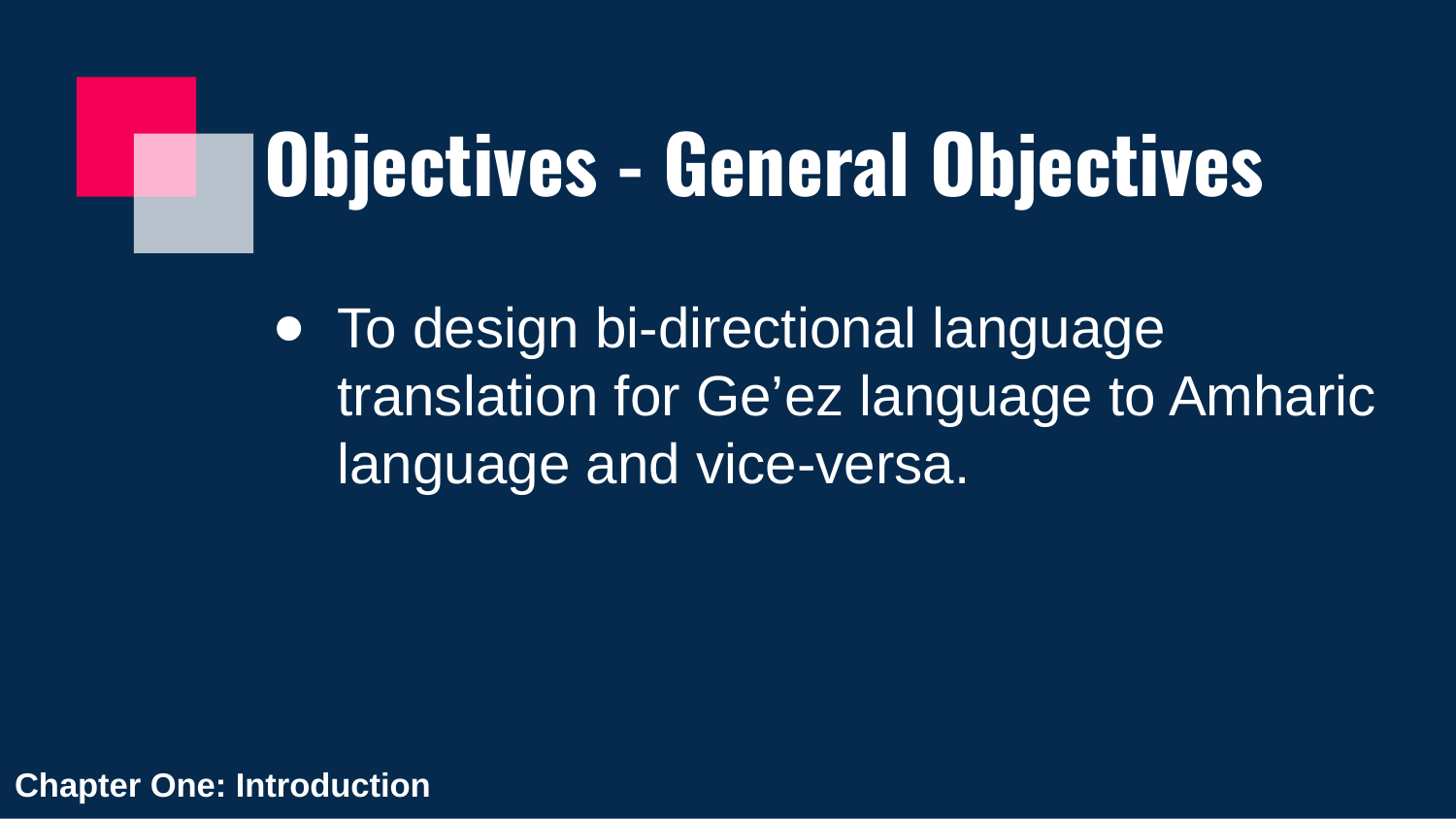

# Objectives - General Objectives
To design bi-directional language translation for Ge’ez language to Amharic language and vice-versa.
Chapter One: Introduction